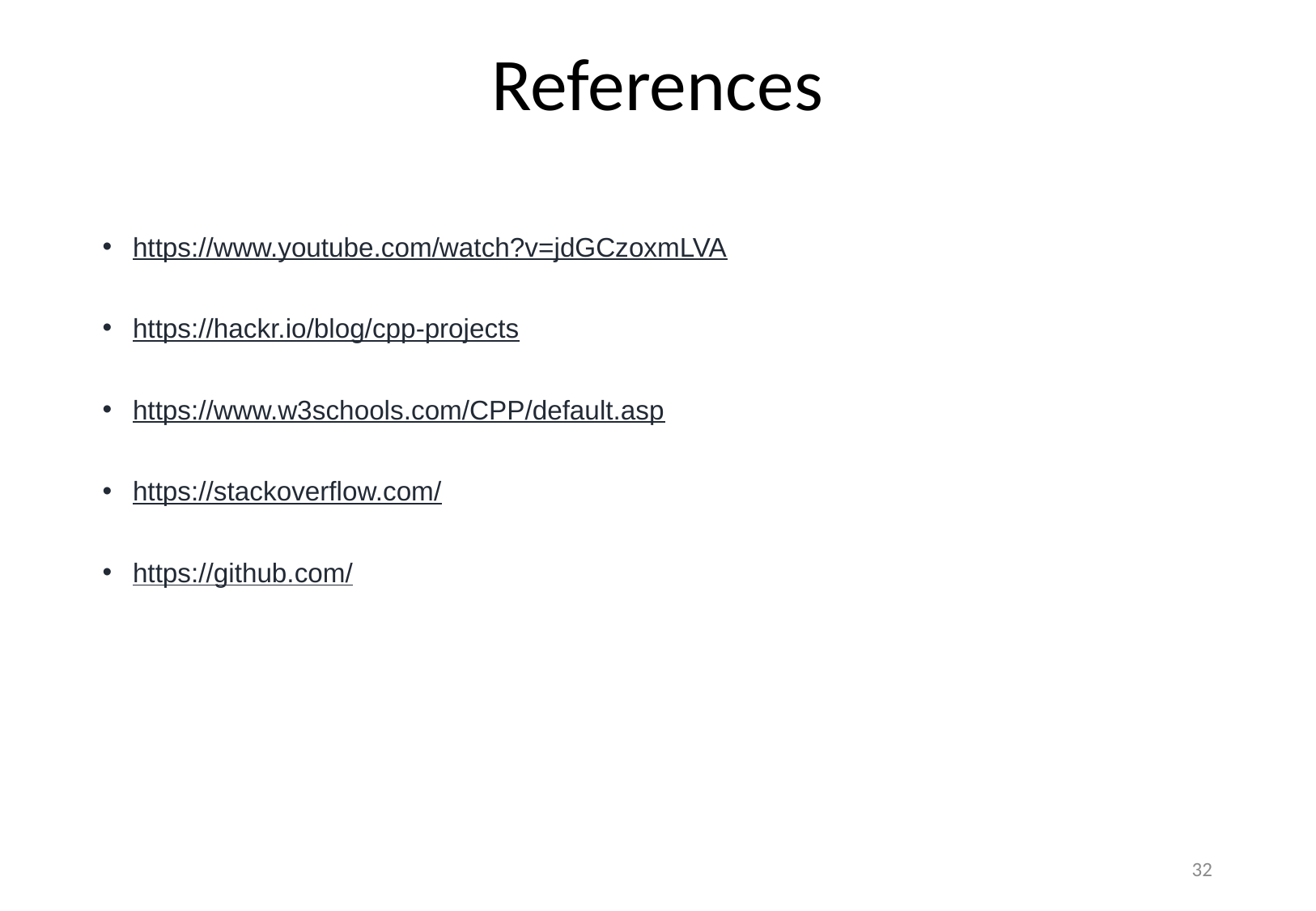

# References
https://www.youtube.com/watch?v=jdGCzoxmLVA
https://hackr.io/blog/cpp-projects
https://www.w3schools.com/CPP/default.asp
https://stackoverflow.com/
https://github.com/

32